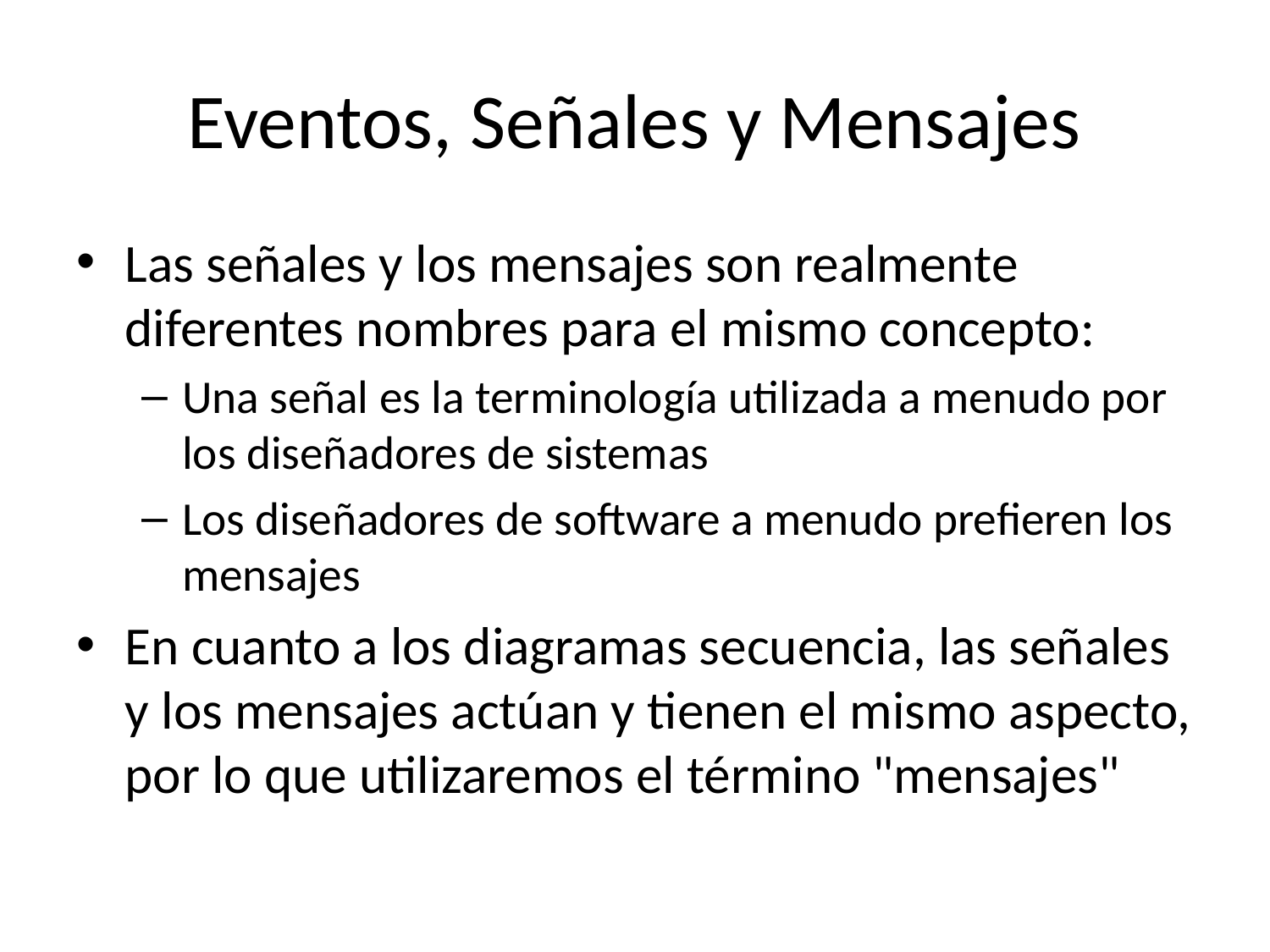

# Eventos, Señales y Mensajes
Las señales y los mensajes son realmente diferentes nombres para el mismo concepto:
Una señal es la terminología utilizada a menudo por los diseñadores de sistemas
Los diseñadores de software a menudo prefieren los mensajes
En cuanto a los diagramas secuencia, las señales y los mensajes actúan y tienen el mismo aspecto, por lo que utilizaremos el término "mensajes"